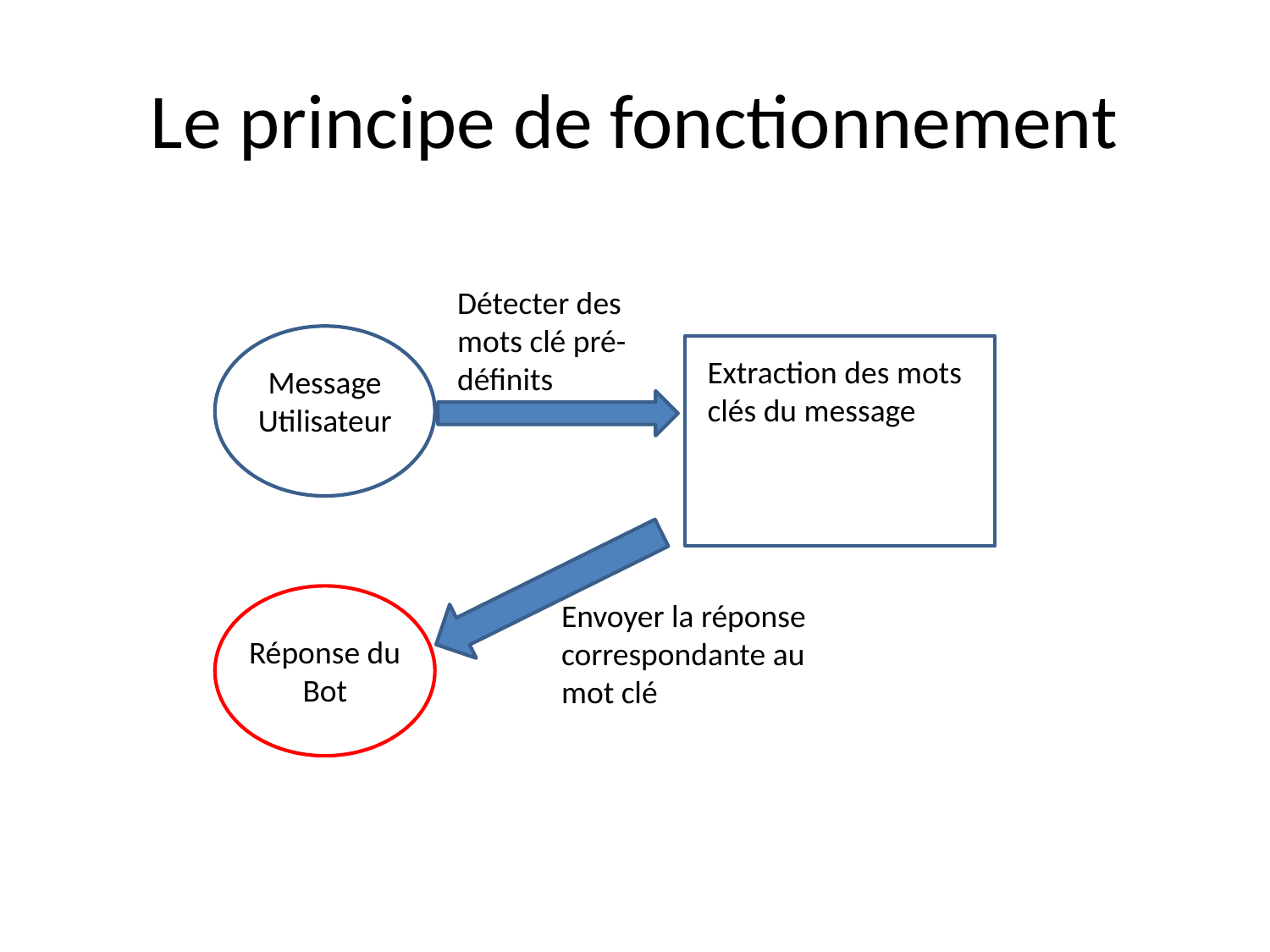

# Le principe de fonctionnement
Détecter des mots clé pré-définits

Extraction des mots clés du message
Message Utilisateur

Envoyer la réponse correspondante au mot clé
Réponse du Bot